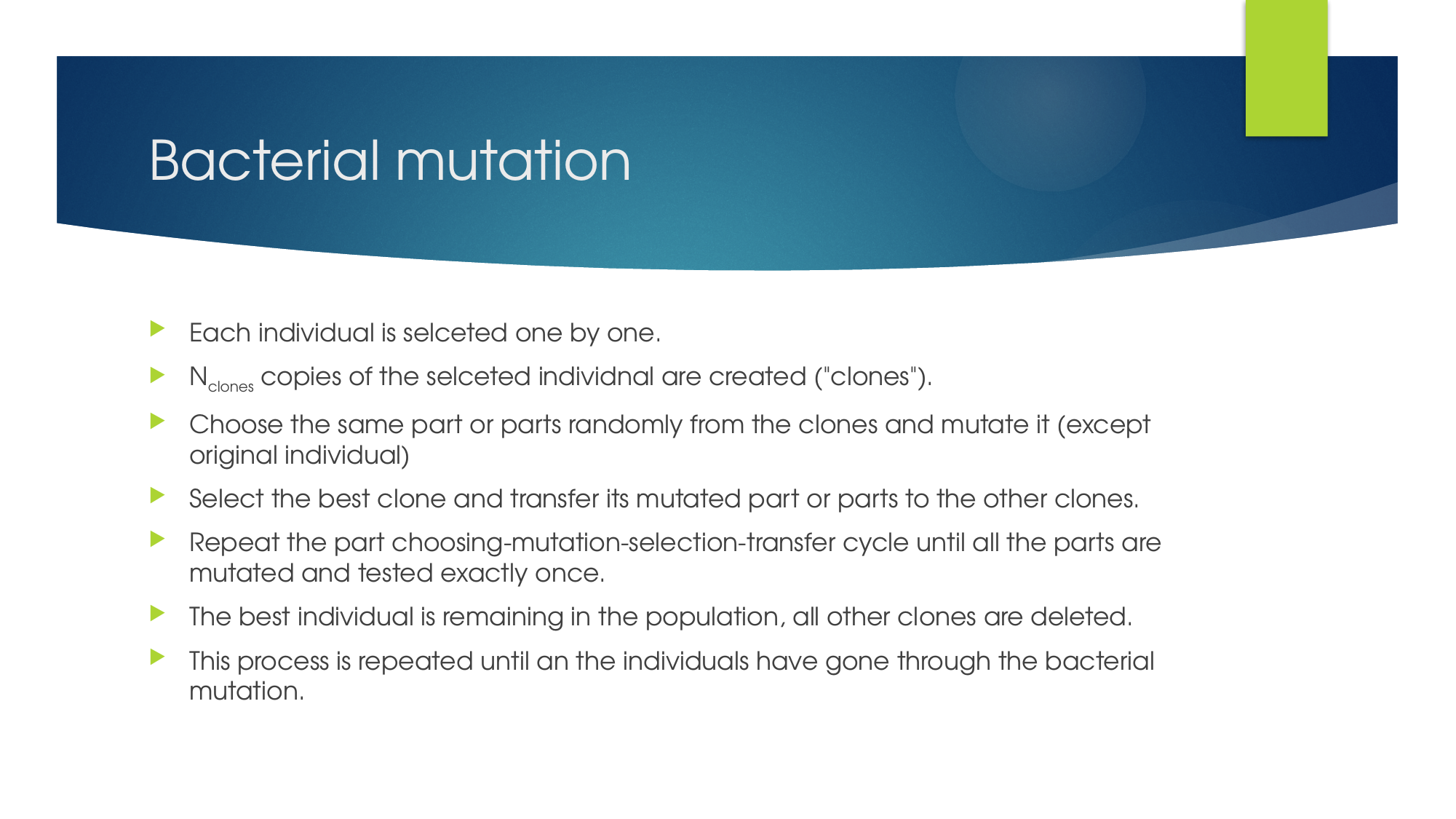

# Bacterial mutation
Each individual is selceted one by one.
Nclones copies of the selceted individnal are created ("clones").
Choose the same part or parts randomly from the clones and mutate it (except original individual)
Select the best clone and transfer its mutated part or parts to the other clones.
Repeat the part choosing-mutation-selection-transfer cycle until all the parts are mutated and tested exactly once.
The best individual is remaining in the population, all other clones are deleted.
This process is repeated until an the individuals have gone through the bacterial mutation.